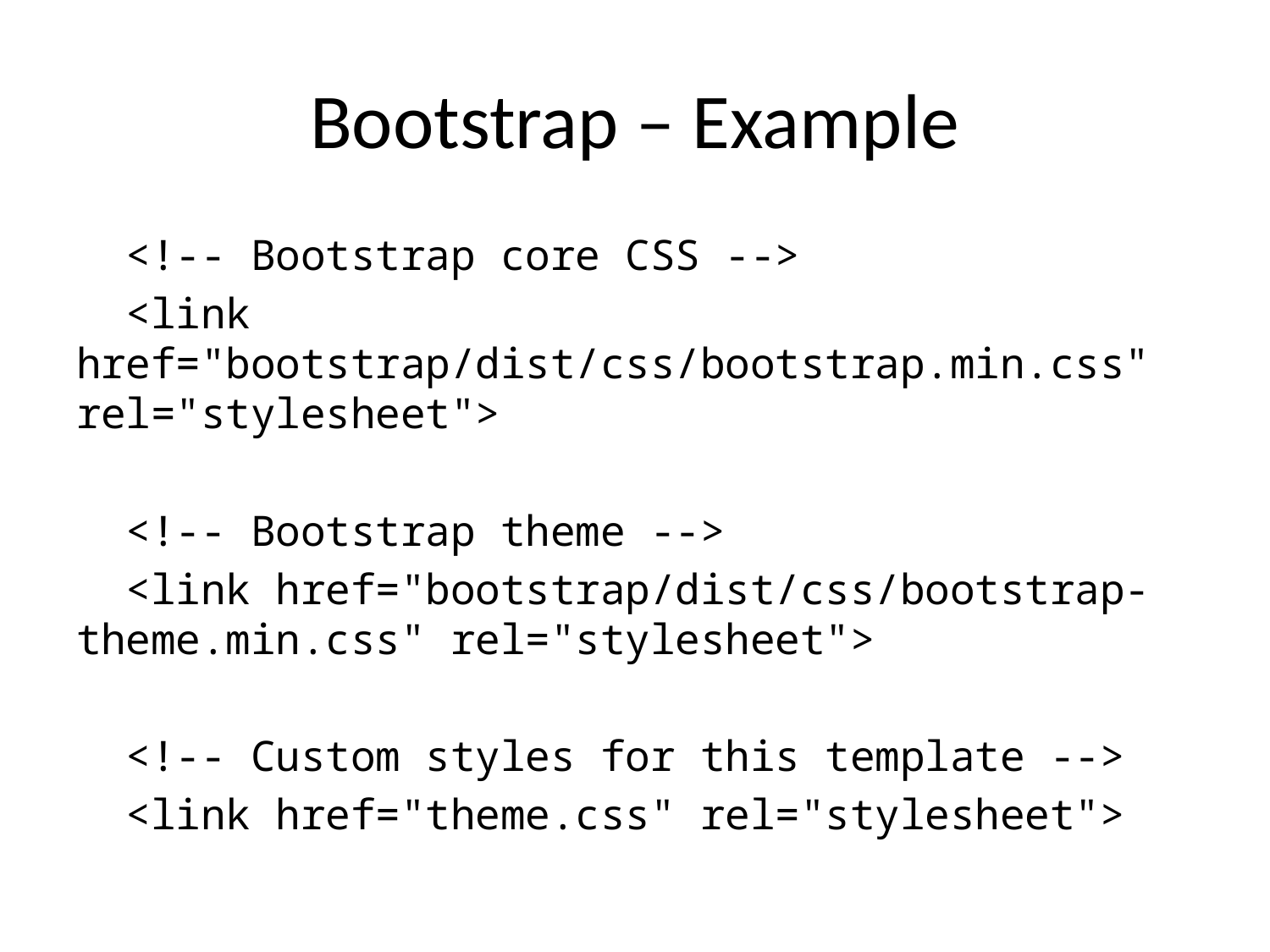

# Bootstrap – Example
  <!-- Bootstrap core CSS -->
  <link href="bootstrap/dist/css/bootstrap.min.css" rel="stylesheet">

  <!-- Bootstrap theme -->
  <link href="bootstrap/dist/css/bootstrap-theme.min.css" rel="stylesheet">

  <!-- Custom styles for this template -->
  <link href="theme.css" rel="stylesheet">